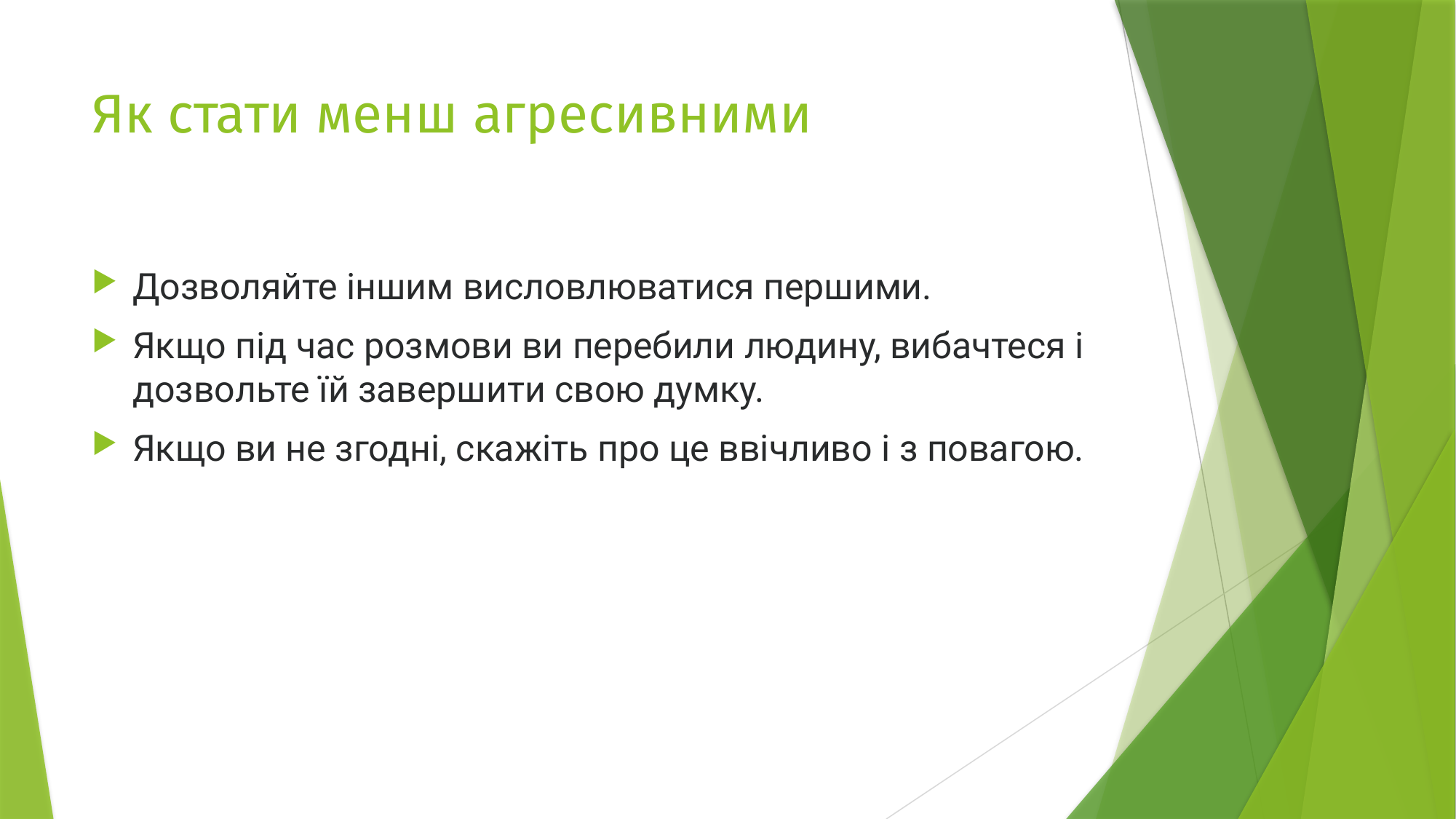

# Як стати менш агресивними
Дозволяйте іншим висловлюватися першими.
Якщо під час розмови ви перебили людину, вибачтеся і дозвольте їй завершити свою думку.
Якщо ви не згодні, скажіть про це ввічливо і з повагою.